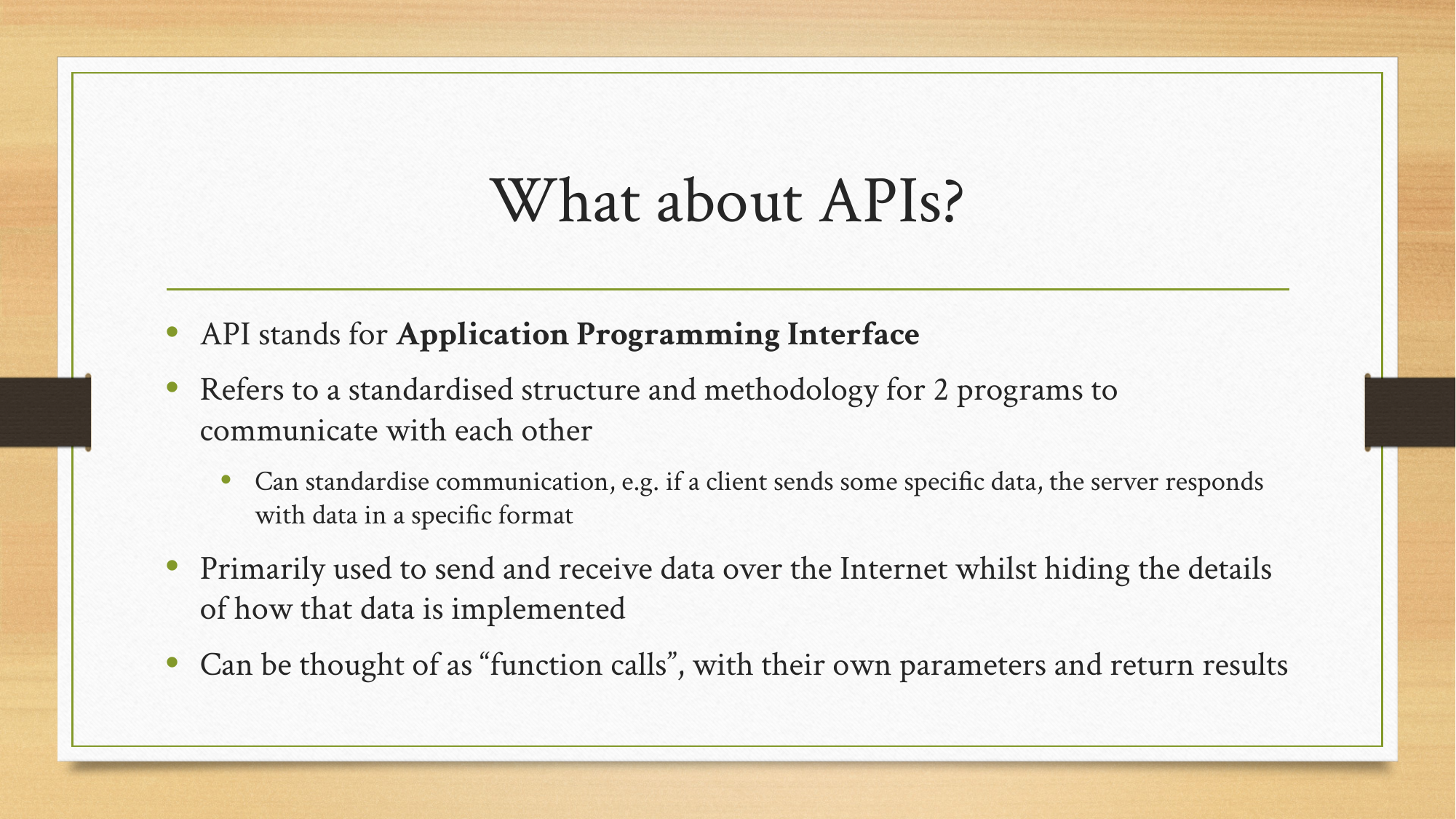

# What about APIs?
API stands for Application Programming Interface
Refers to a standardised structure and methodology for 2 programs to communicate with each other
Can standardise communication, e.g. if a client sends some specific data, the server responds with data in a specific format
Primarily used to send and receive data over the Internet whilst hiding the details of how that data is implemented
Can be thought of as “function calls”, with their own parameters and return results